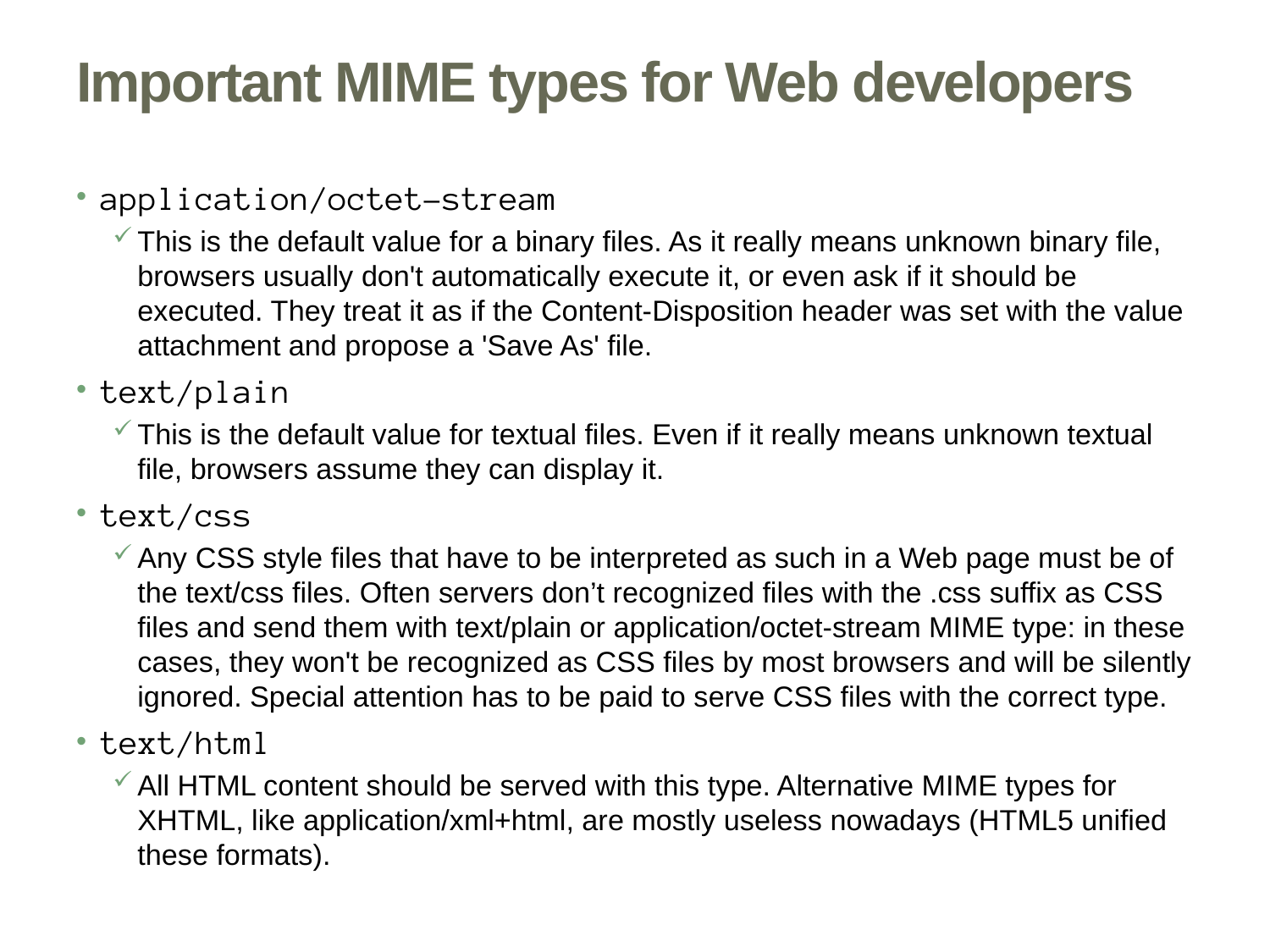

# Important MIME types for Web developers
application/octet-stream
This is the default value for a binary files. As it really means unknown binary file, browsers usually don't automatically execute it, or even ask if it should be executed. They treat it as if the Content-Disposition header was set with the value attachment and propose a 'Save As' file.
text/plain
This is the default value for textual files. Even if it really means unknown textual file, browsers assume they can display it.
text/css
Any CSS style files that have to be interpreted as such in a Web page must be of the text/css files. Often servers don’t recognized files with the .css suffix as CSS files and send them with text/plain or application/octet-stream MIME type: in these cases, they won't be recognized as CSS files by most browsers and will be silently ignored. Special attention has to be paid to serve CSS files with the correct type.
text/html
All HTML content should be served with this type. Alternative MIME types for XHTML, like application/xml+html, are mostly useless nowadays (HTML5 unified these formats).